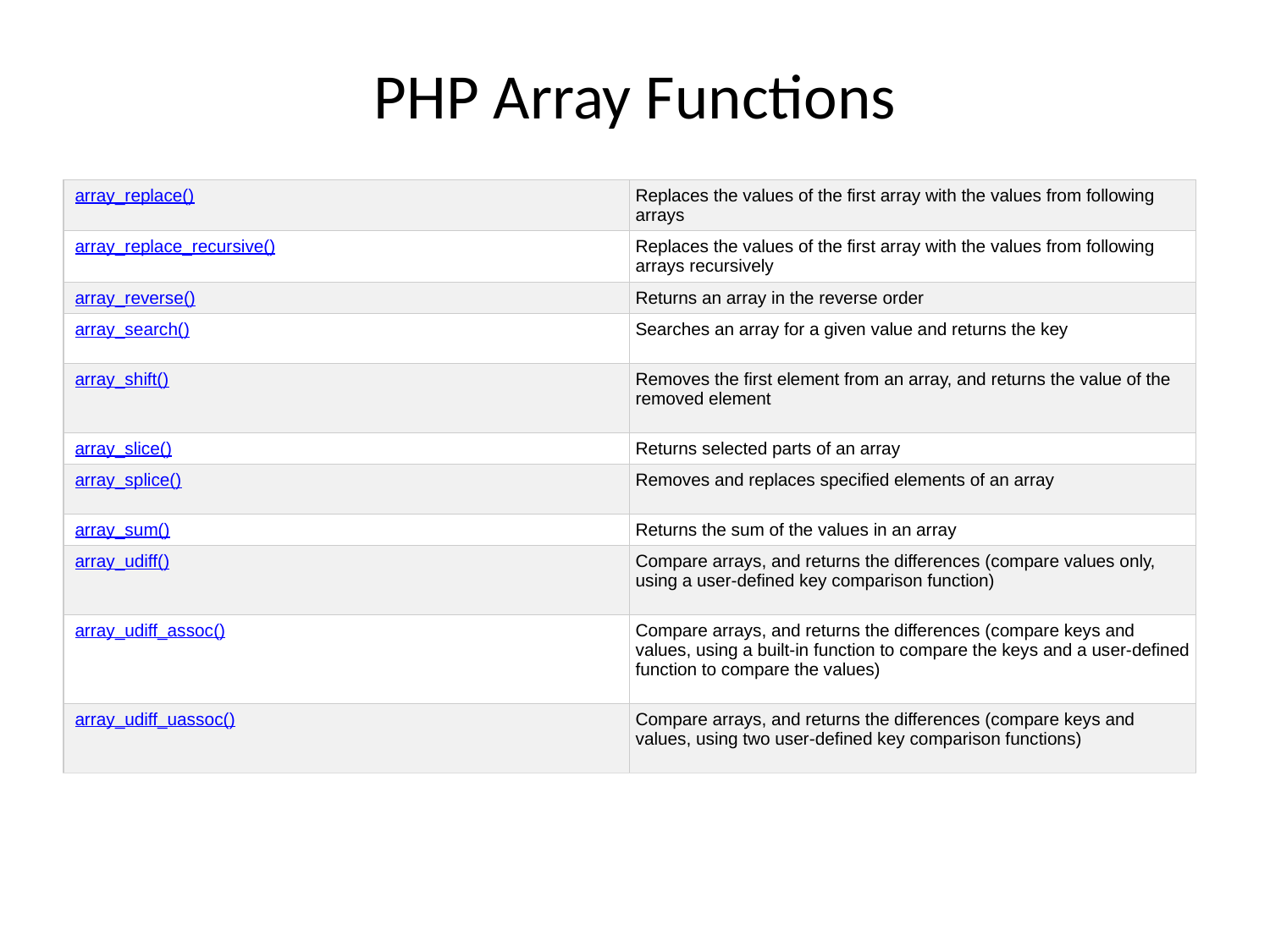

# PHP Array Functions
| array\_replace() | Replaces the values of the first array with the values from following arrays |
| --- | --- |
| array\_replace\_recursive() | Replaces the values of the first array with the values from following arrays recursively |
| array\_reverse() | Returns an array in the reverse order |
| array\_search() | Searches an array for a given value and returns the key |
| array\_shift() | Removes the first element from an array, and returns the value of the removed element |
| array\_slice() | Returns selected parts of an array |
| array\_splice() | Removes and replaces specified elements of an array |
| array\_sum() | Returns the sum of the values in an array |
| array\_udiff() | Compare arrays, and returns the differences (compare values only, using a user-defined key comparison function) |
| array\_udiff\_assoc() | Compare arrays, and returns the differences (compare keys and values, using a built-in function to compare the keys and a user-defined function to compare the values) |
| array\_udiff\_uassoc() | Compare arrays, and returns the differences (compare keys and values, using two user-defined key comparison functions) |

Run example